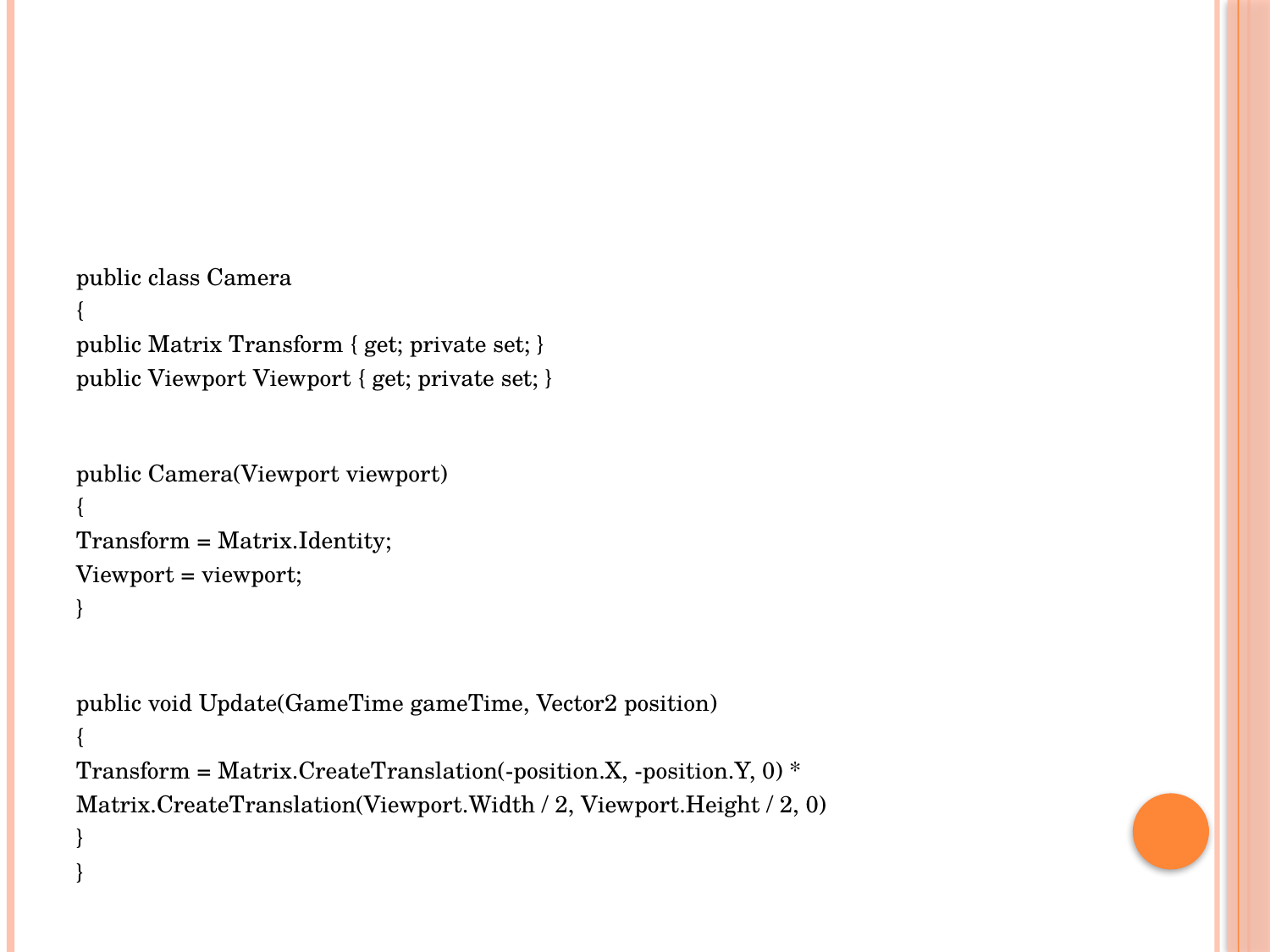

#

public class Camera
{
public Matrix Transform { get; private set; }
public Viewport Viewport { get; private set; }

public Camera(Viewport viewport)
{
Transform = Matrix.Identity;
Viewport = viewport;
}

public void Update(GameTime gameTime, Vector2 position)
{
Transform = Matrix.CreateTranslation(-position.X, -position.Y, 0) *
Matrix.CreateTranslation(Viewport.Width / 2, Viewport.Height / 2, 0)
}
}